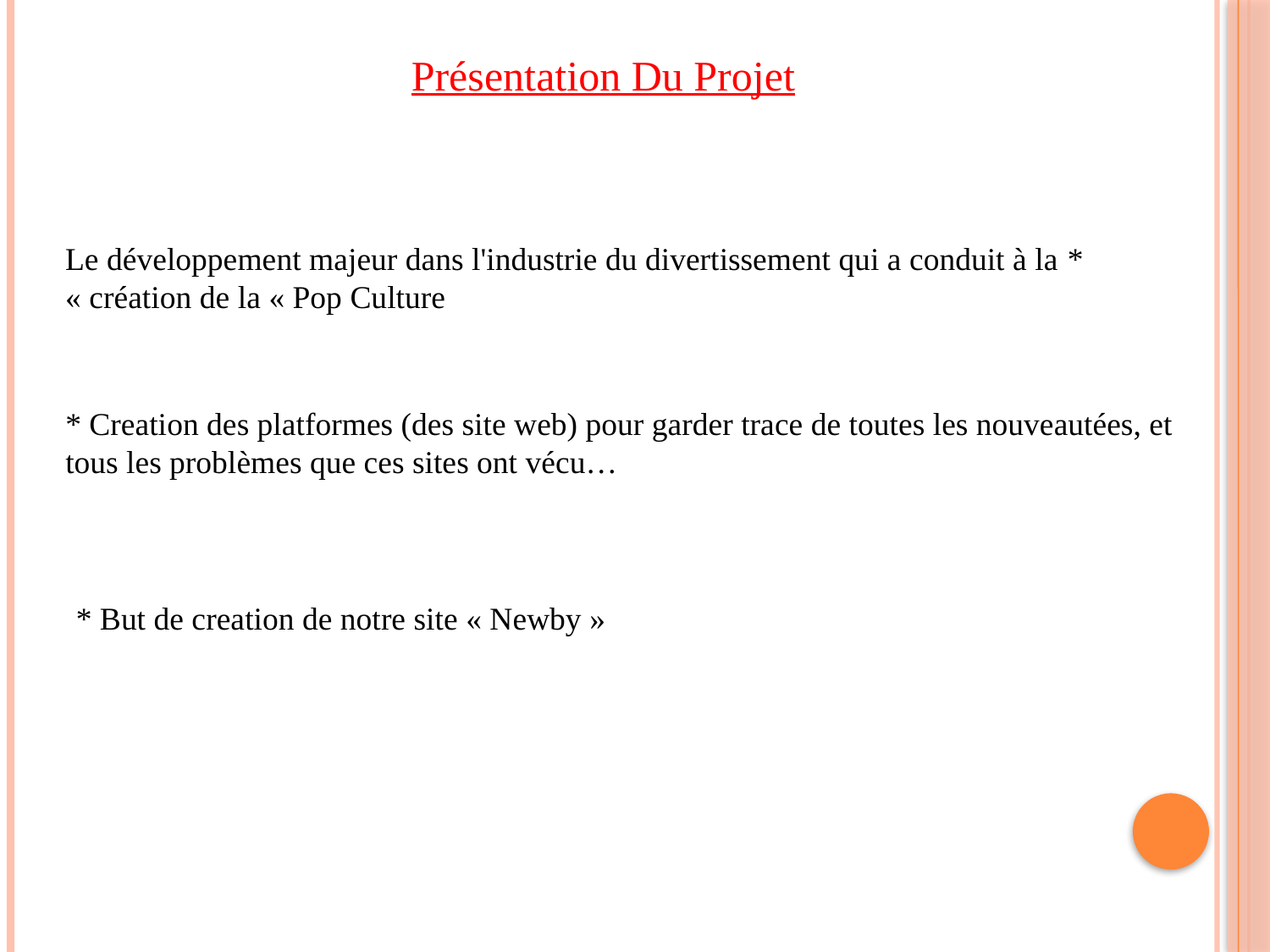

Présentation Du Projet
* Le développement majeur dans l'industrie du divertissement qui a conduit à la création de la « Pop Culture »
* Creation des platformes (des site web) pour garder trace de toutes les nouveautées, et tous les problèmes que ces sites ont vécu…

* But de creation de notre site « Newby »